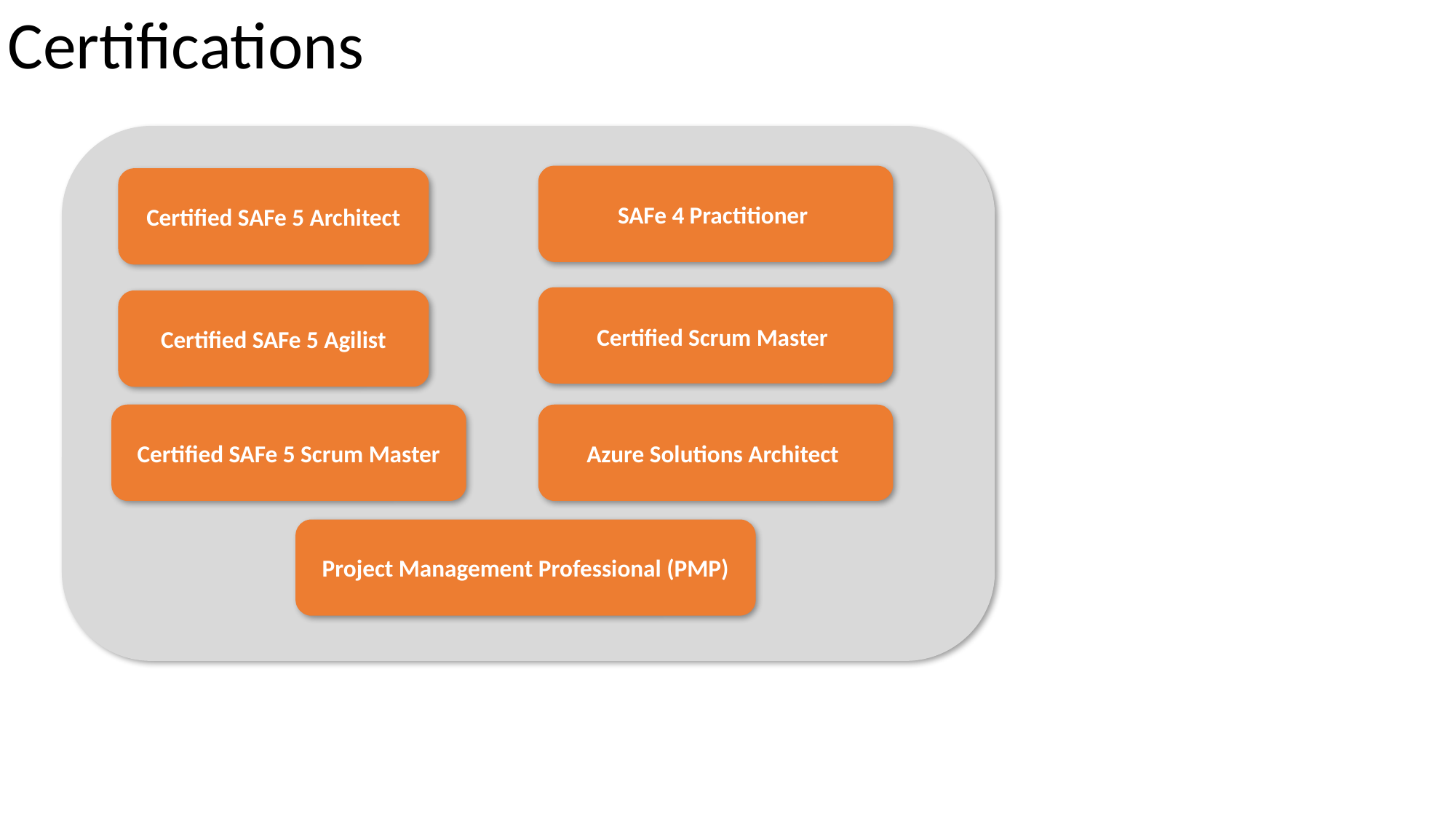

# Certifications

SAFe 4 Practitioner
Certified SAFe 5 Architect
Certified Scrum Master
Certified SAFe 5 Agilist
Certified SAFe 5 Scrum Master
Azure Solutions Architect
Project Management Professional (PMP)